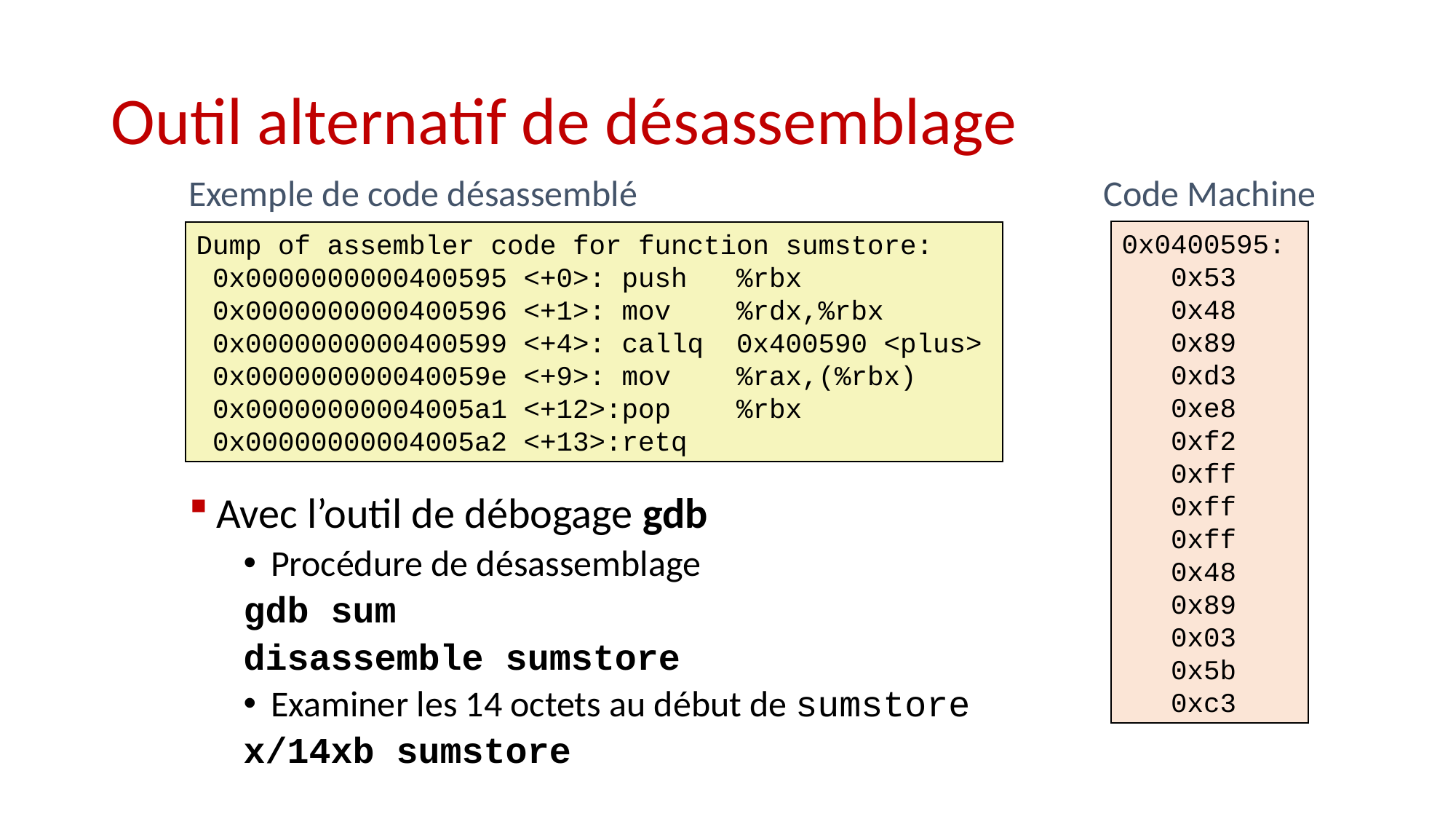

# Outil alternatif de désassemblage
Exemple de code désassemblé

Dump of assembler code for function sumstore:
 0x0000000000400595 <+0>: push   %rbx
 0x0000000000400596 <+1>: mov    %rdx,%rbx
 0x0000000000400599 <+4>: callq  0x400590 <plus>
 0x000000000040059e <+9>: mov    %rax,(%rbx)
 0x00000000004005a1 <+12>:pop    %rbx
 0x00000000004005a2 <+13>:retq
Code Machine
0x0400595:
   0x53
   0x48
   0x89
   0xd3
   0xe8
   0xf2
   0xff
   0xff
   0xff
   0x48
   0x89
   0x03
   0x5b
   0xc3
Avec l’outil de débogage gdb
Procédure de désassemblage
gdb sum
disassemble sumstore
Examiner les 14 octets au début de sumstore
x/14xb sumstore